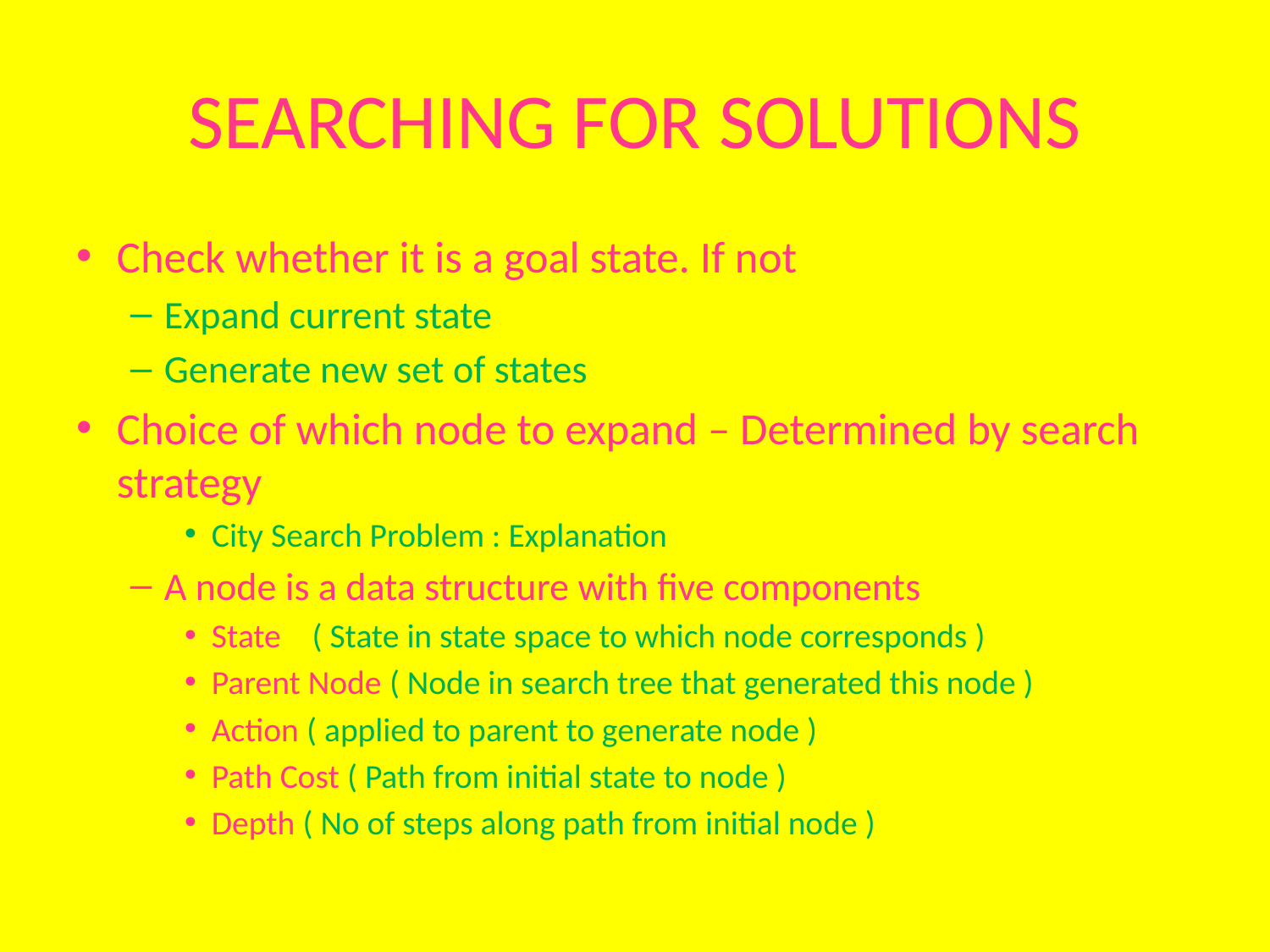

# SEARCHING FOR SOLUTIONS
Check whether it is a goal state. If not
Expand current state
Generate new set of states
Choice of which node to expand – Determined by search strategy
City Search Problem : Explanation
A node is a data structure with five components
State	( State in state space to which node corresponds )
Parent Node ( Node in search tree that generated this node )
Action ( applied to parent to generate node )
Path Cost ( Path from initial state to node )
Depth ( No of steps along path from initial node )